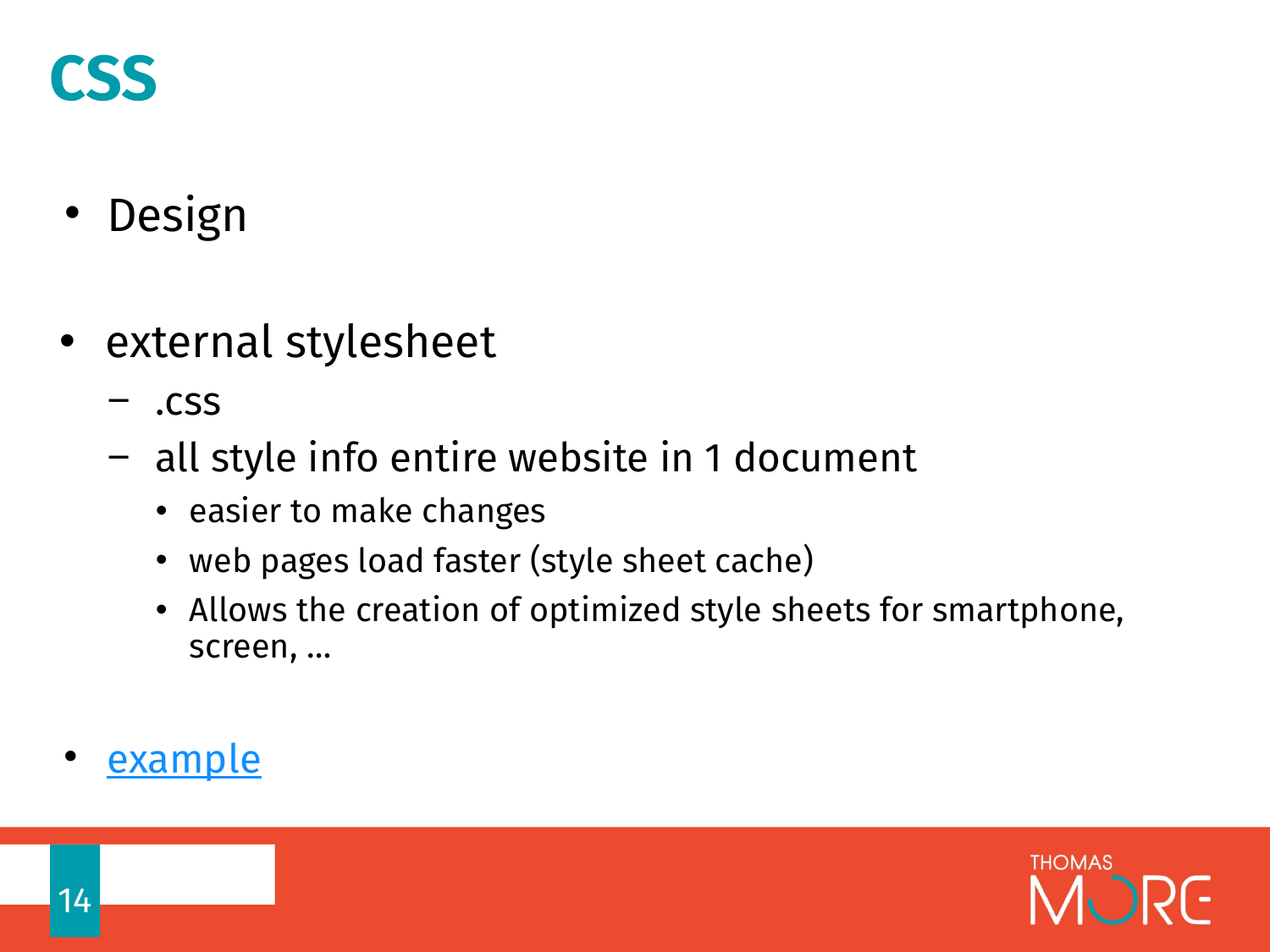

# CSS
Design

external stylesheet
.css
all style info entire website in 1 document
easier to make changes
web pages load faster (style sheet cache)
Allows the creation of optimized style sheets for smartphone, screen, …

example
14